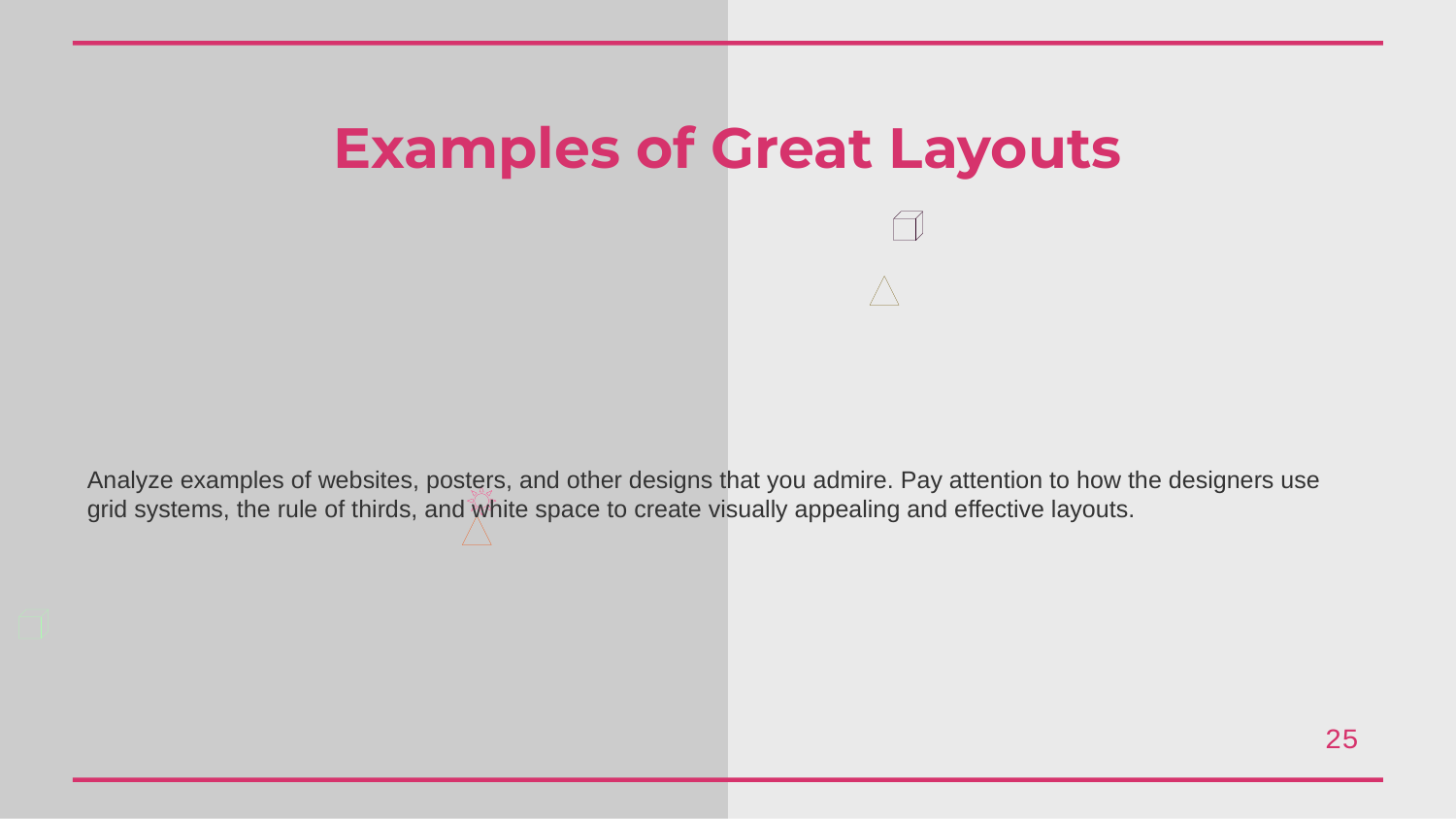

Examples of Great Layouts

Analyze examples of websites, posters, and other designs that you admire. Pay attention to how the designers use grid systems, the rule of thirds, and white space to create visually appealing and effective layouts.

25